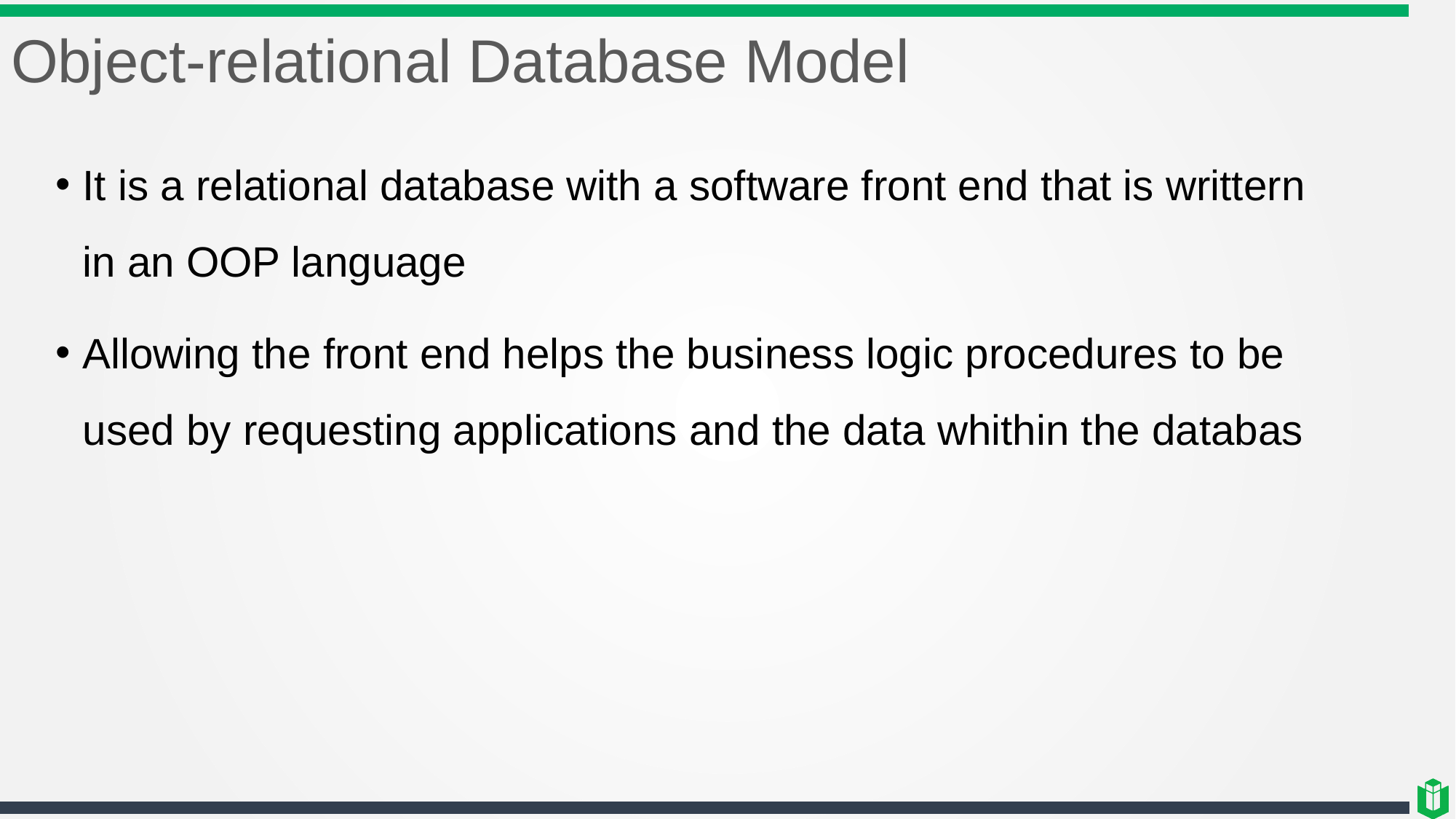

# Object-relational Database Model

It is a relational database with a software front end that is writtern in an OOP language
Allowing the front end helps the business logic procedures to be used by requesting applications and the data whithin the databas